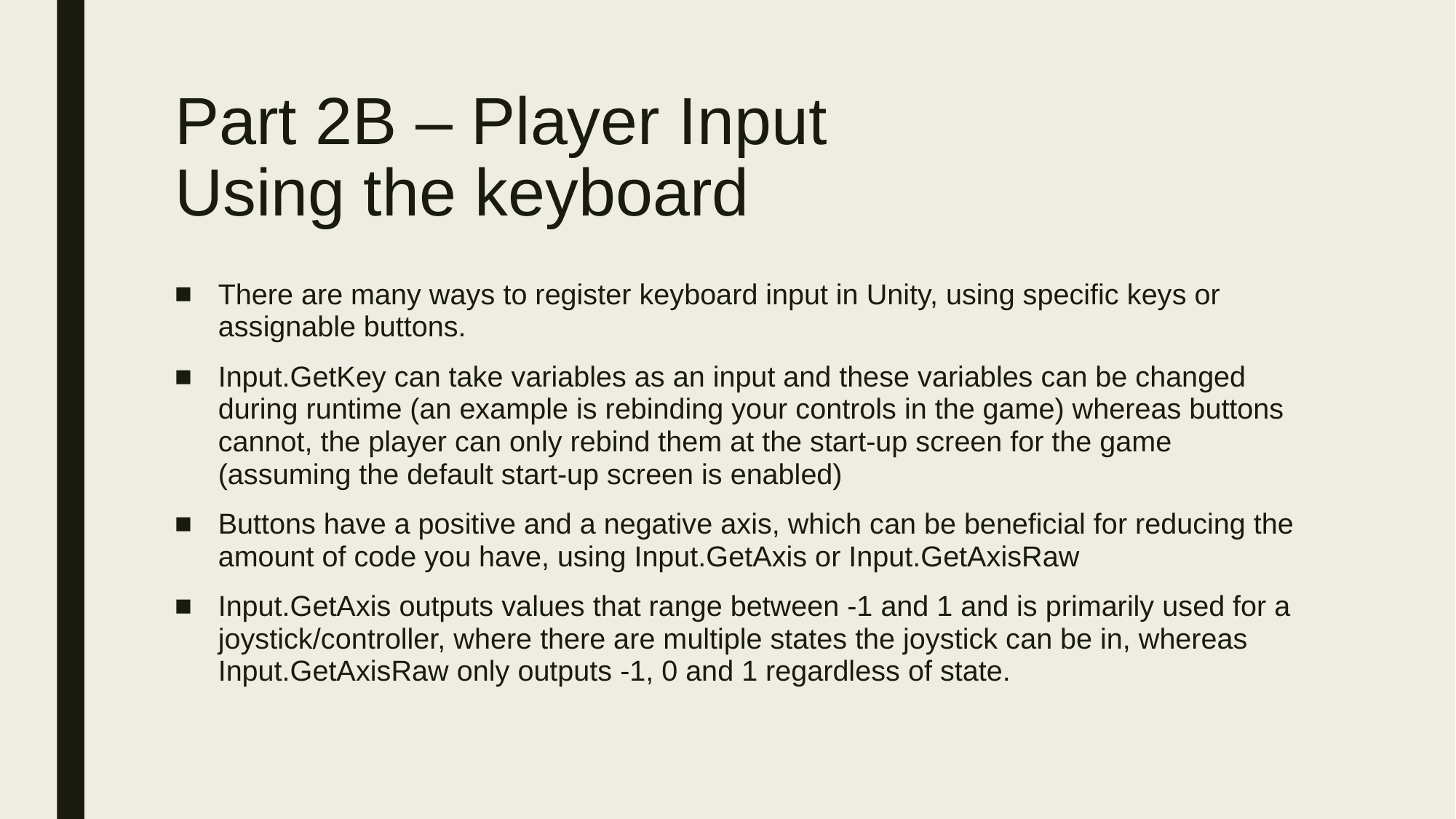

# Part 2B – Player Input Using the keyboard
There are many ways to register keyboard input in Unity, using specific keys or assignable buttons.
Input.GetKey can take variables as an input and these variables can be changed during runtime (an example is rebinding your controls in the game) whereas buttons cannot, the player can only rebind them at the start-up screen for the game (assuming the default start-up screen is enabled)
Buttons have a positive and a negative axis, which can be beneficial for reducing the amount of code you have, using Input.GetAxis or Input.GetAxisRaw
Input.GetAxis outputs values that range between -1 and 1 and is primarily used for a joystick/controller, where there are multiple states the joystick can be in, whereas Input.GetAxisRaw only outputs -1, 0 and 1 regardless of state.